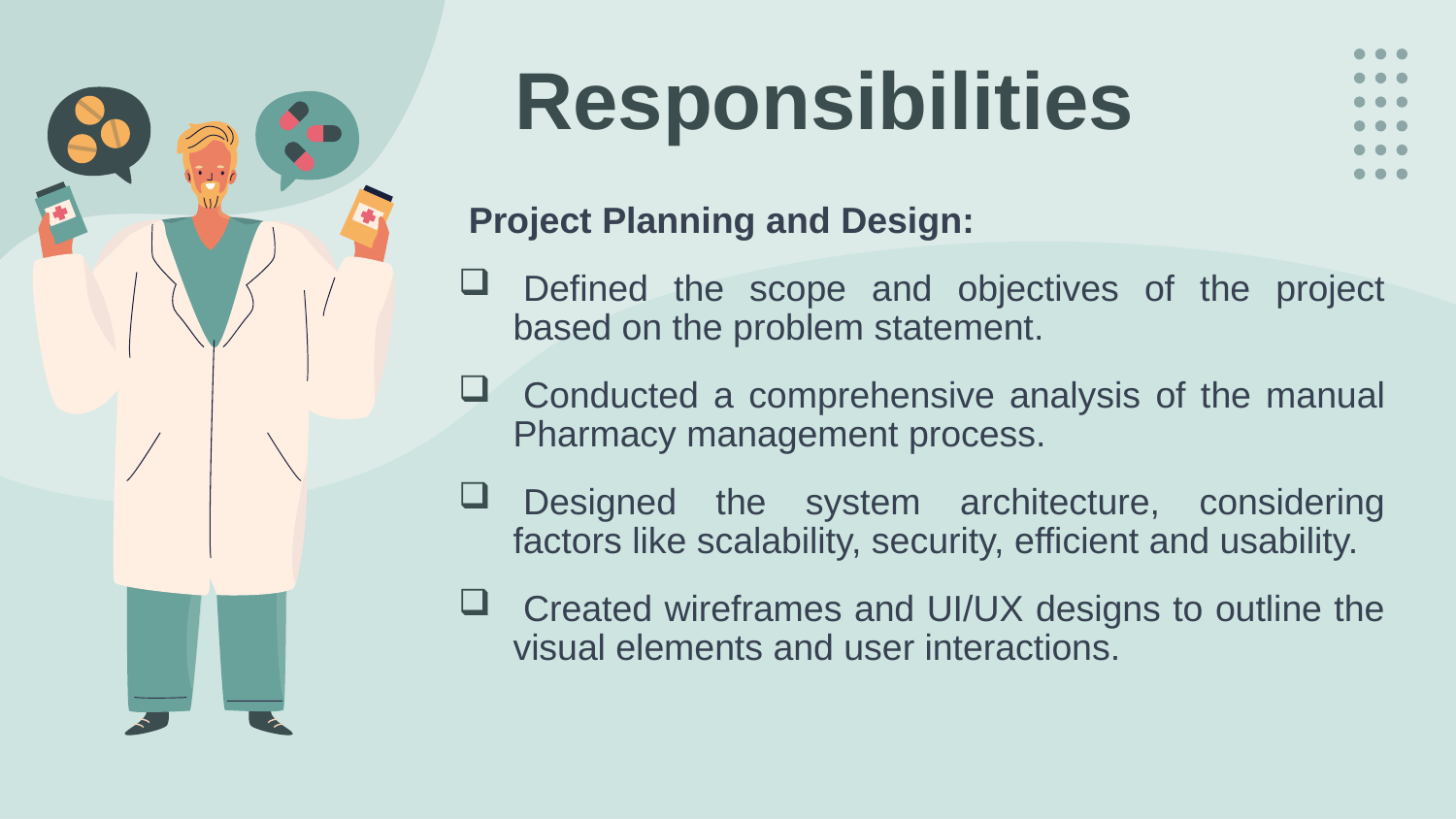

# Responsibilities

 Project Planning and Design:
 Defined the scope and objectives of the project based on the problem statement.
 Conducted a comprehensive analysis of the manual Pharmacy management process.
 Designed the system architecture, considering factors like scalability, security, efficient and usability.
 Created wireframes and UI/UX designs to outline the visual elements and user interactions.